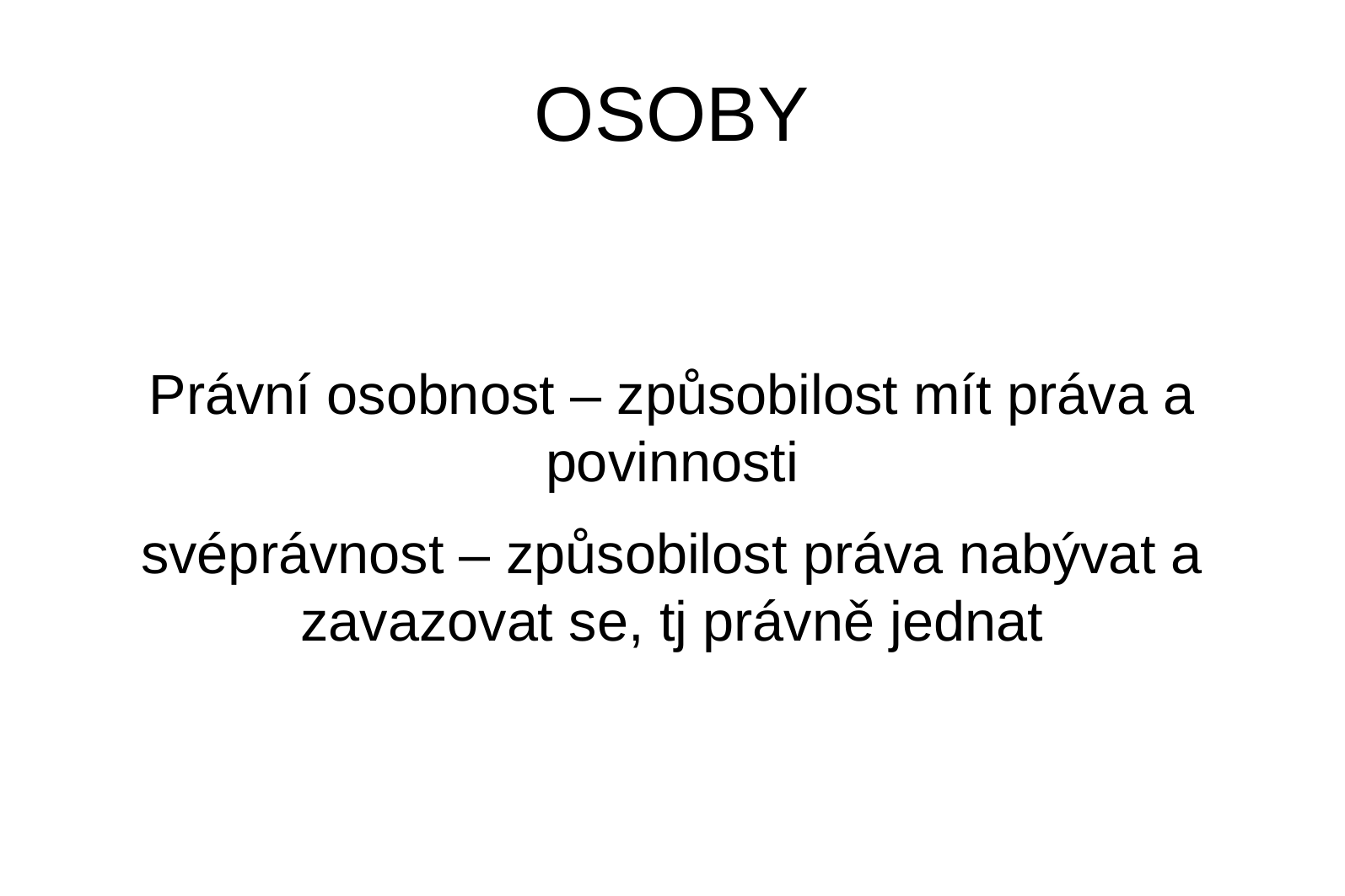

OSOBY
Právní osobnost – způsobilost mít práva a povinnosti
svéprávnost – způsobilost práva nabývat a zavazovat se, tj právně jednat